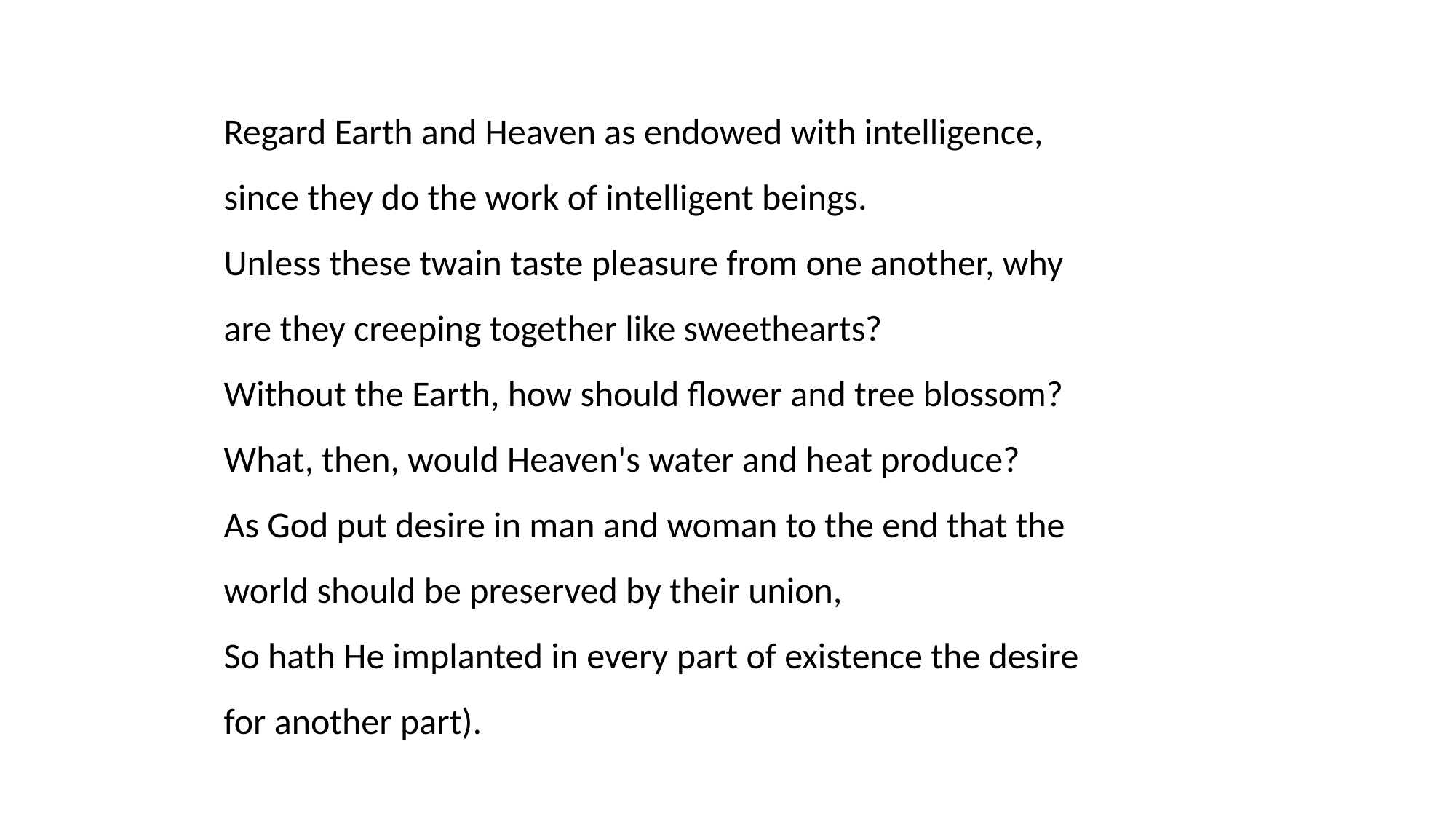

Regard Earth and Heaven as endowed with intelligence,
since they do the work of intelligent beings.
Unless these twain taste pleasure from one another, why
are they creeping together like sweethearts?
Without the Earth, how should flower and tree blossom?
What, then, would Heaven's water and heat produce?
As God put desire in man and woman to the end that the
world should be preserved by their union,
So hath He implanted in every part of existence the desire
for another part).